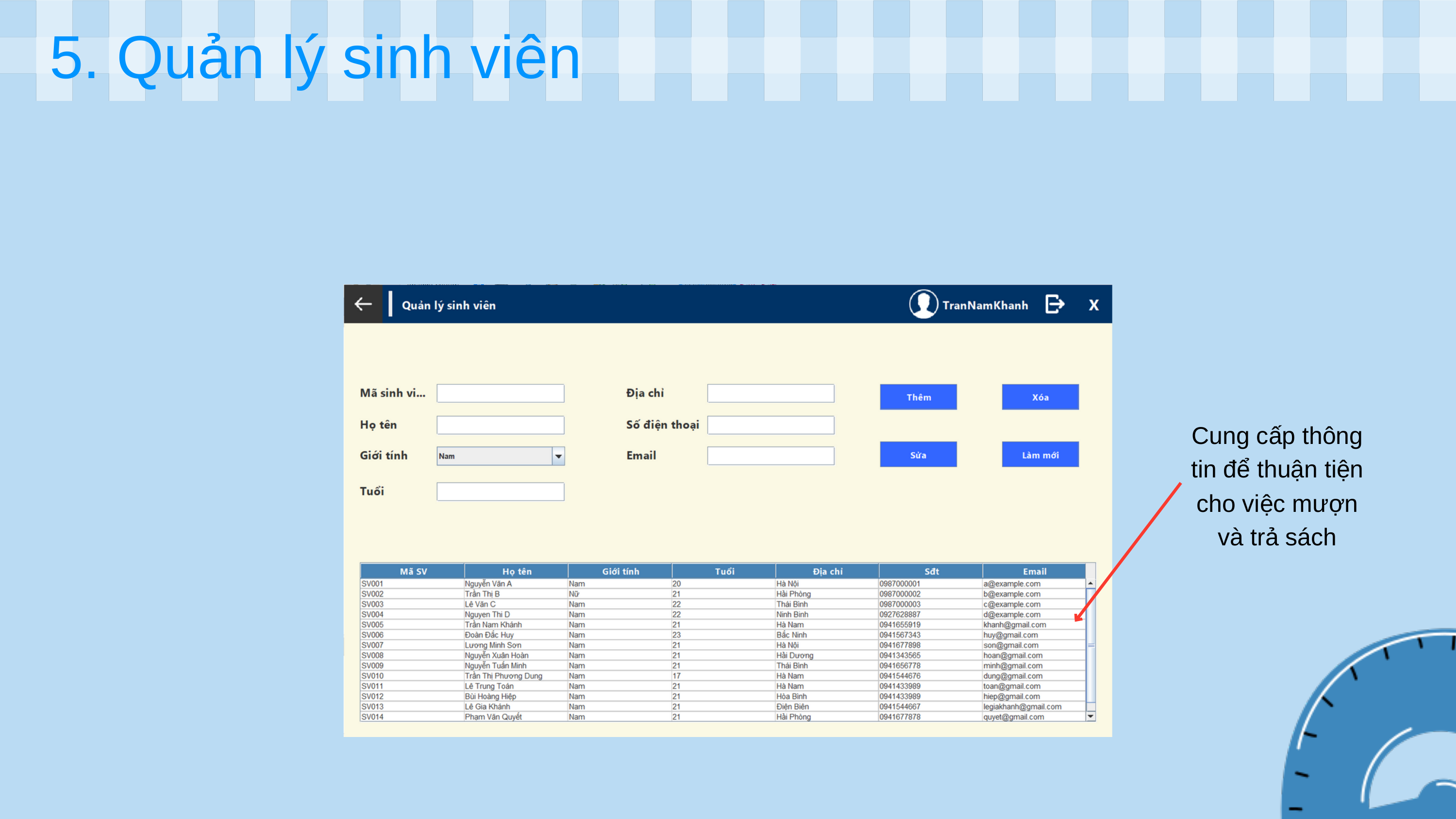

5. Quản lý sinh viên

Cung cấp thông tin để thuận tiện cho việc mượn và trả sách